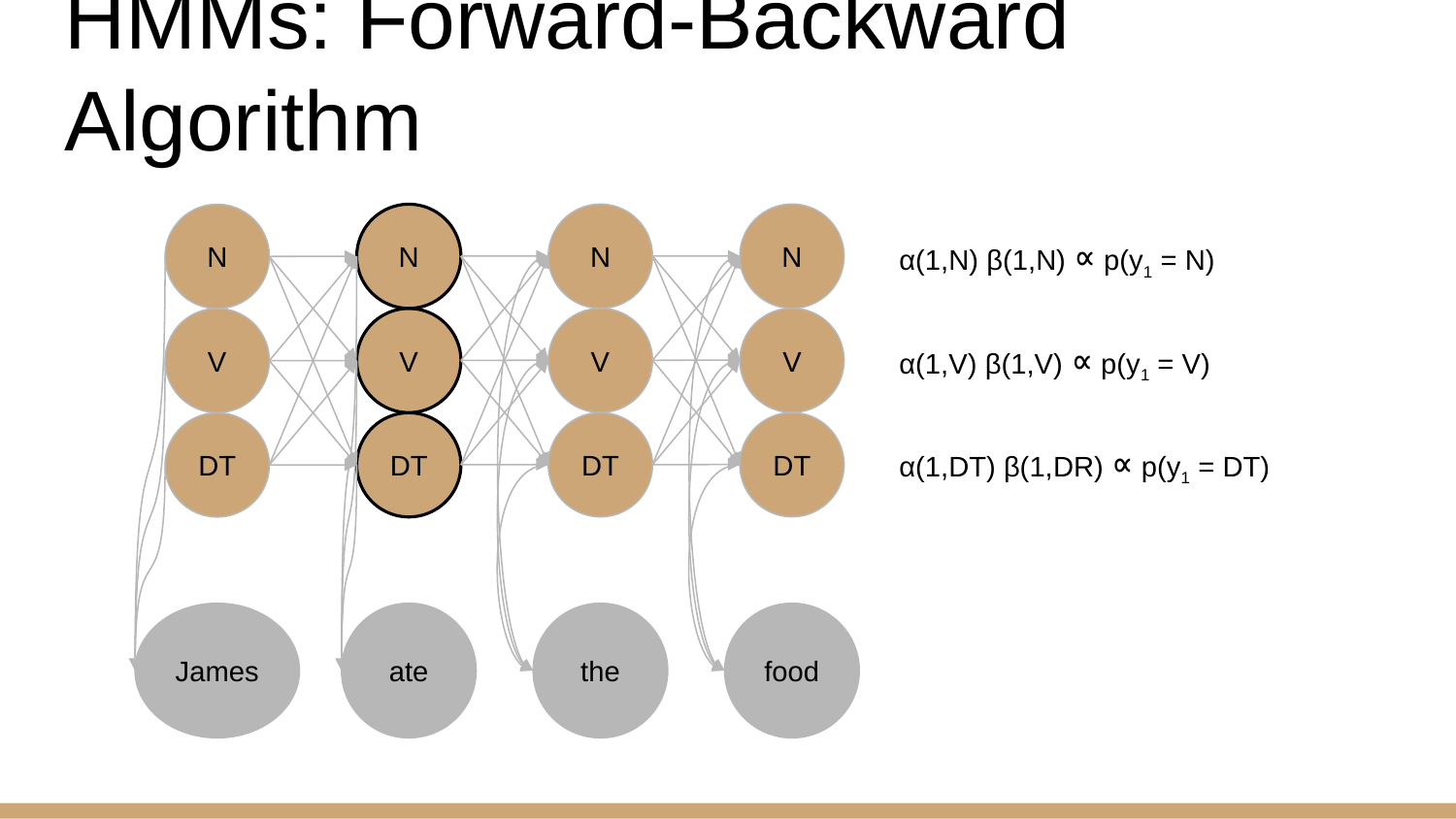

# HMMs: Forward-Backward Algorithm
N
N
N
N
V
V
V
V
DT
DT
DT
DT
James
ate
the
food
α(1,N) β(1,N) ∝ p(y1 = N)
α(1,V) β(1,V) ∝ p(y1 = V)
α(1,DT) β(1,DR) ∝ p(y1 = DT)